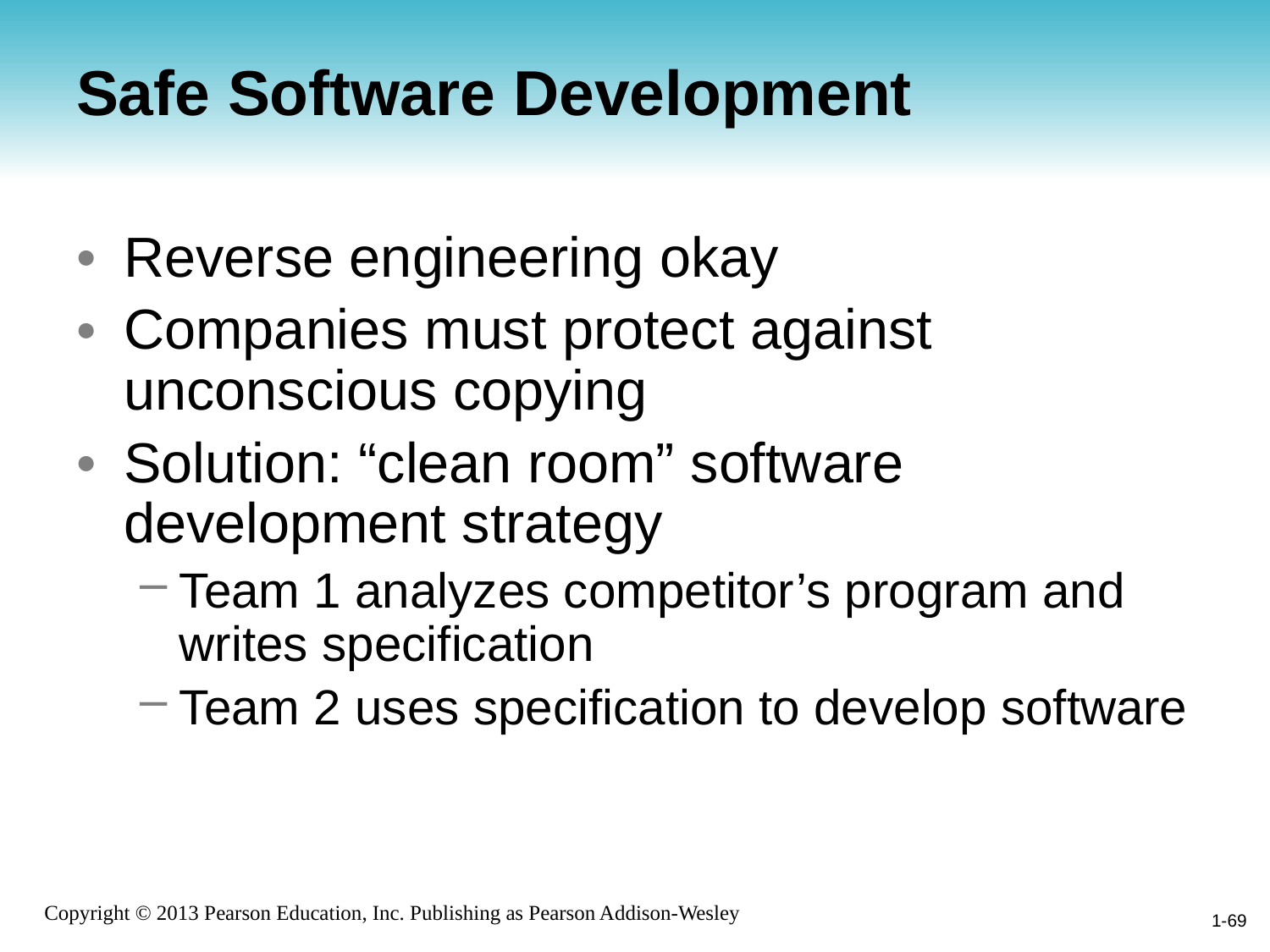

# Safe Software Development
Reverse engineering okay
Companies must protect against unconscious copying
Solution: “clean room” software development strategy
Team 1 analyzes competitor’s program and writes specification
Team 2 uses specification to develop software
1-69